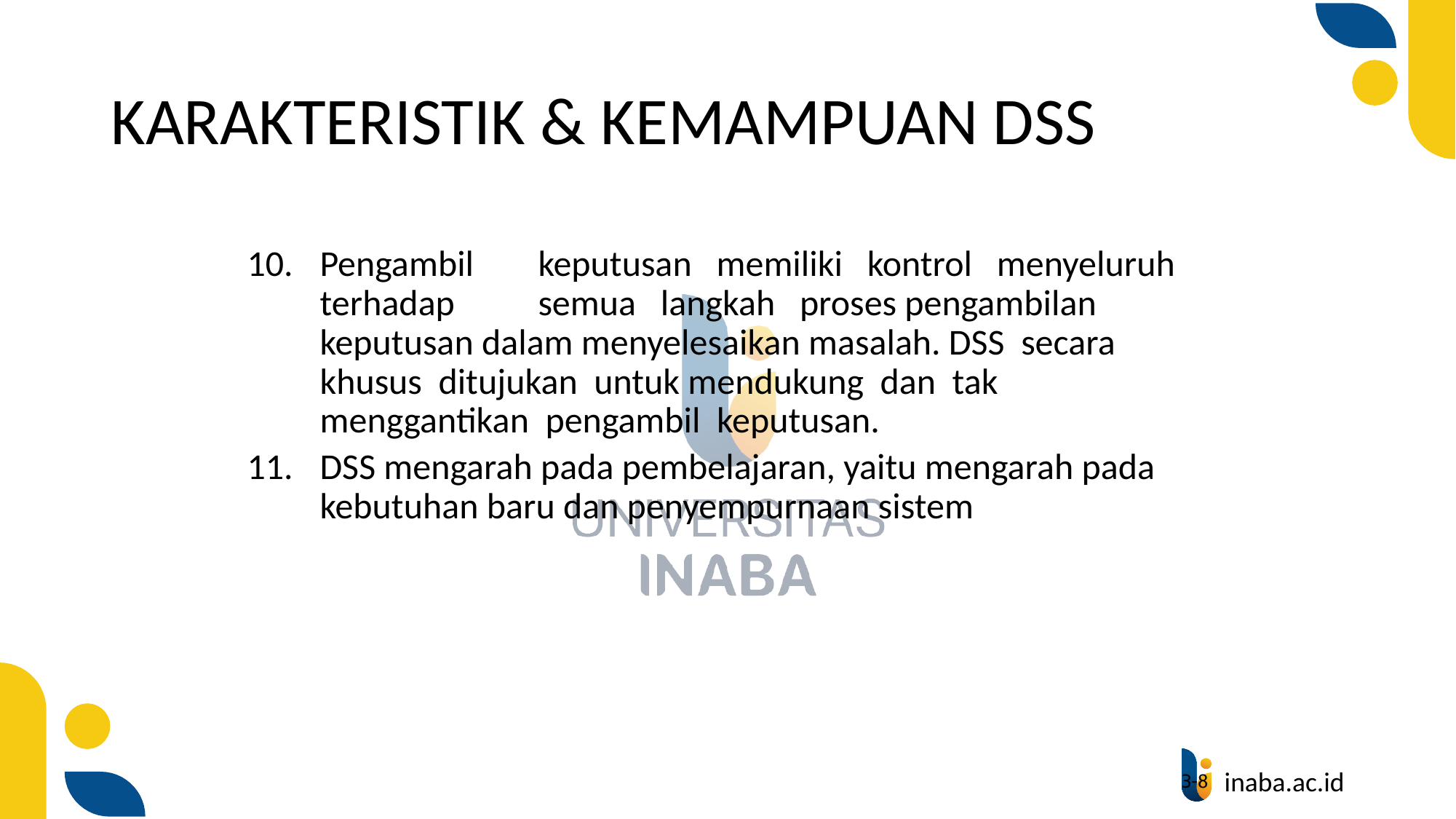

# KARAKTERISTIK & KEMAMPUAN DSS

Pengambil	keputusan   memiliki   kontrol   menyeluruh   terhadap	semua   langkah   proses pengambilan keputusan dalam menyelesaikan masalah. DSS  secara  khusus  ditujukan  untuk mendukung  dan  tak  menggantikan  pengambil  keputusan.
DSS mengarah pada pembelajaran, yaitu mengarah pada kebutuhan baru dan penyempurnaan sistem
3-8